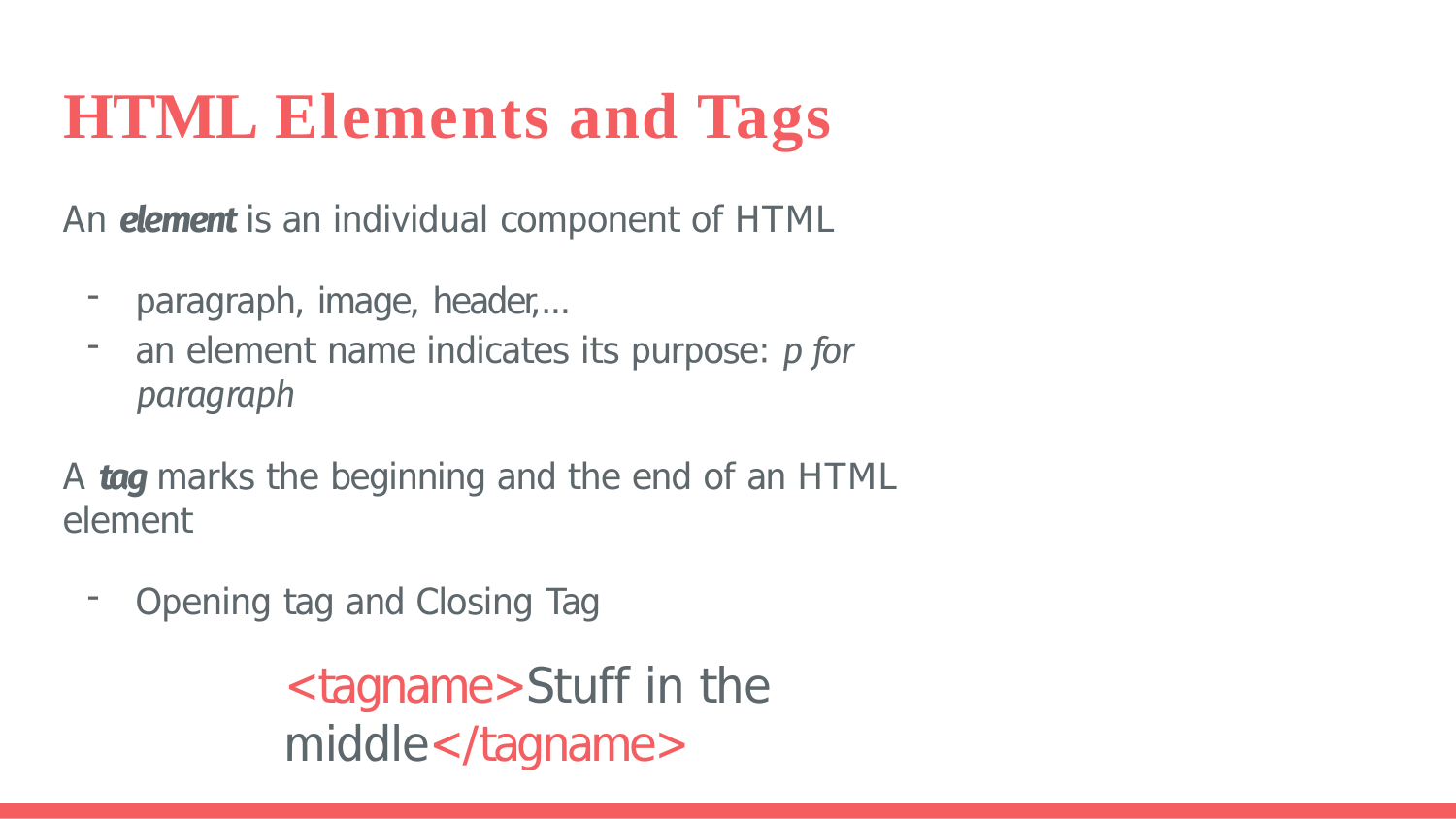

# HTML Elements and Tags
An element is an individual component of HTML

paragraph, image, header,...
an element name indicates its purpose: p for paragraph
A tag marks the beginning and the end of an HTML element
Opening tag and Closing Tag
<tagname>Stuff in the middle</tagname>